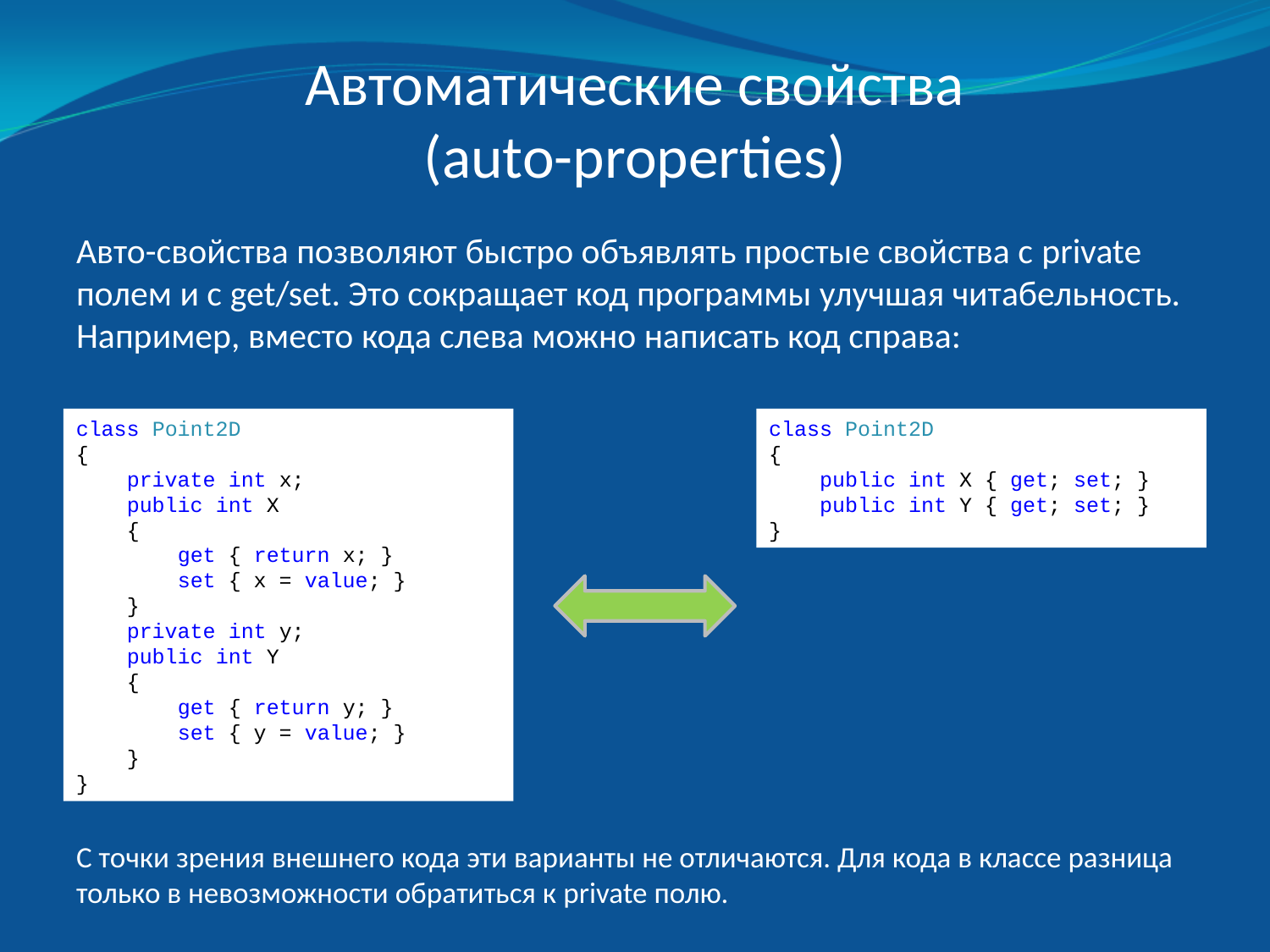

# Автоматические свойства (auto-properties)
Авто-свойства позволяют быстро объявлять простые свойства с private полем и с get/set. Это сокращает код программы улучшая читабельность. Например, вместо кода слева можно написать код справа:
class Point2D
{
    public int X { get; set; }
    public int Y { get; set; }
}
class Point2D
{
    private int x;
    public int X
    {
        get { return x; }
        set { x = value; }
    }
    private int y;
    public int Y
    {
        get { return y; }
        set { y = value; }
    }
}

С точки зрения внешнего кода эти варианты не отличаются. Для кода в классе разница только в невозможности обратиться к private полю.